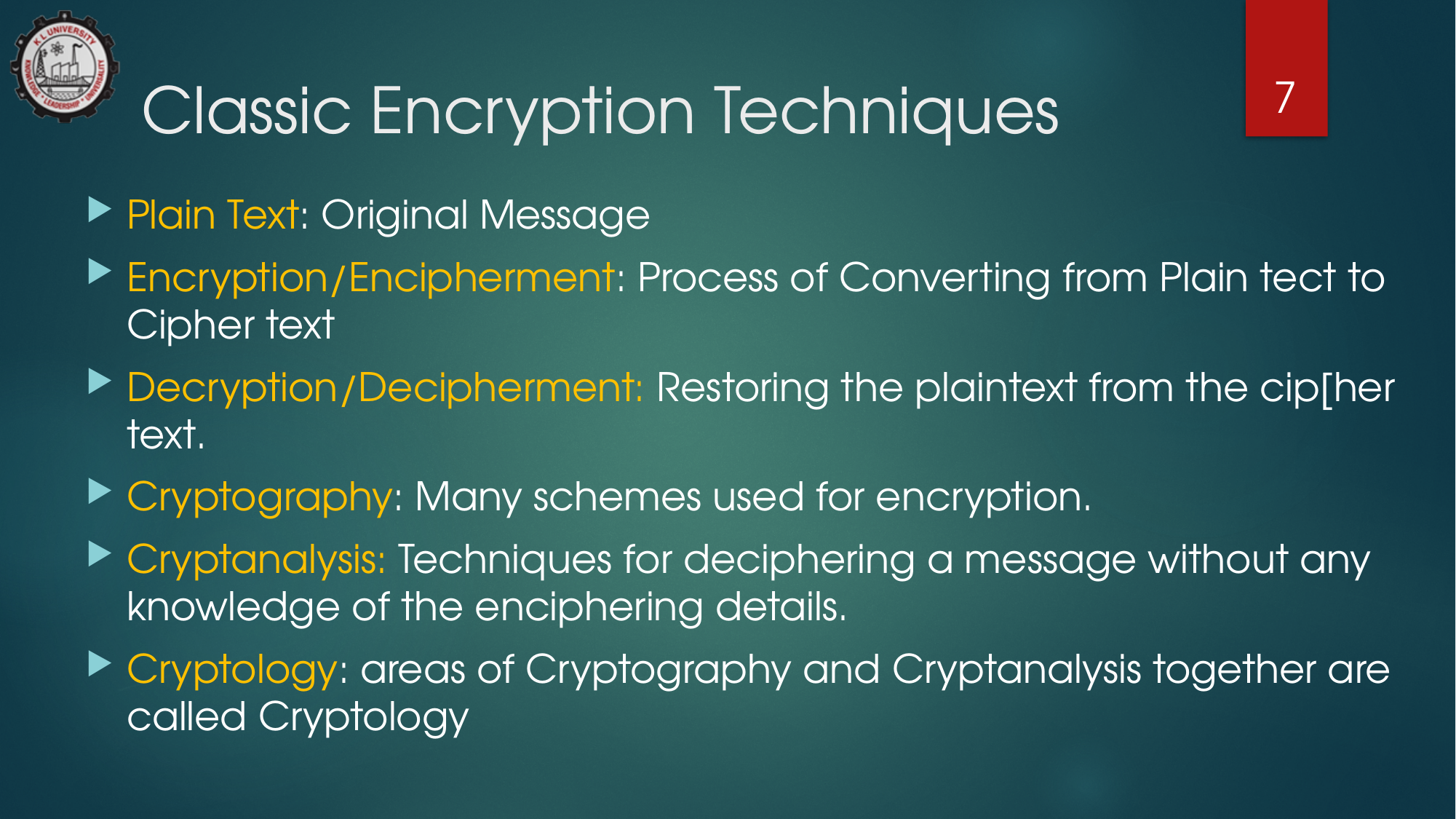

7
# Classic Encryption Techniques
Plain Text: Original Message
Encryption/Encipherment: Process of Converting from Plain tect to Cipher text
Decryption/Decipherment: Restoring the plaintext from the cip[her text.
Cryptography: Many schemes used for encryption.
Cryptanalysis: Techniques for deciphering a message without any knowledge of the enciphering details.
Cryptology: areas of Cryptography and Cryptanalysis together are called Cryptology